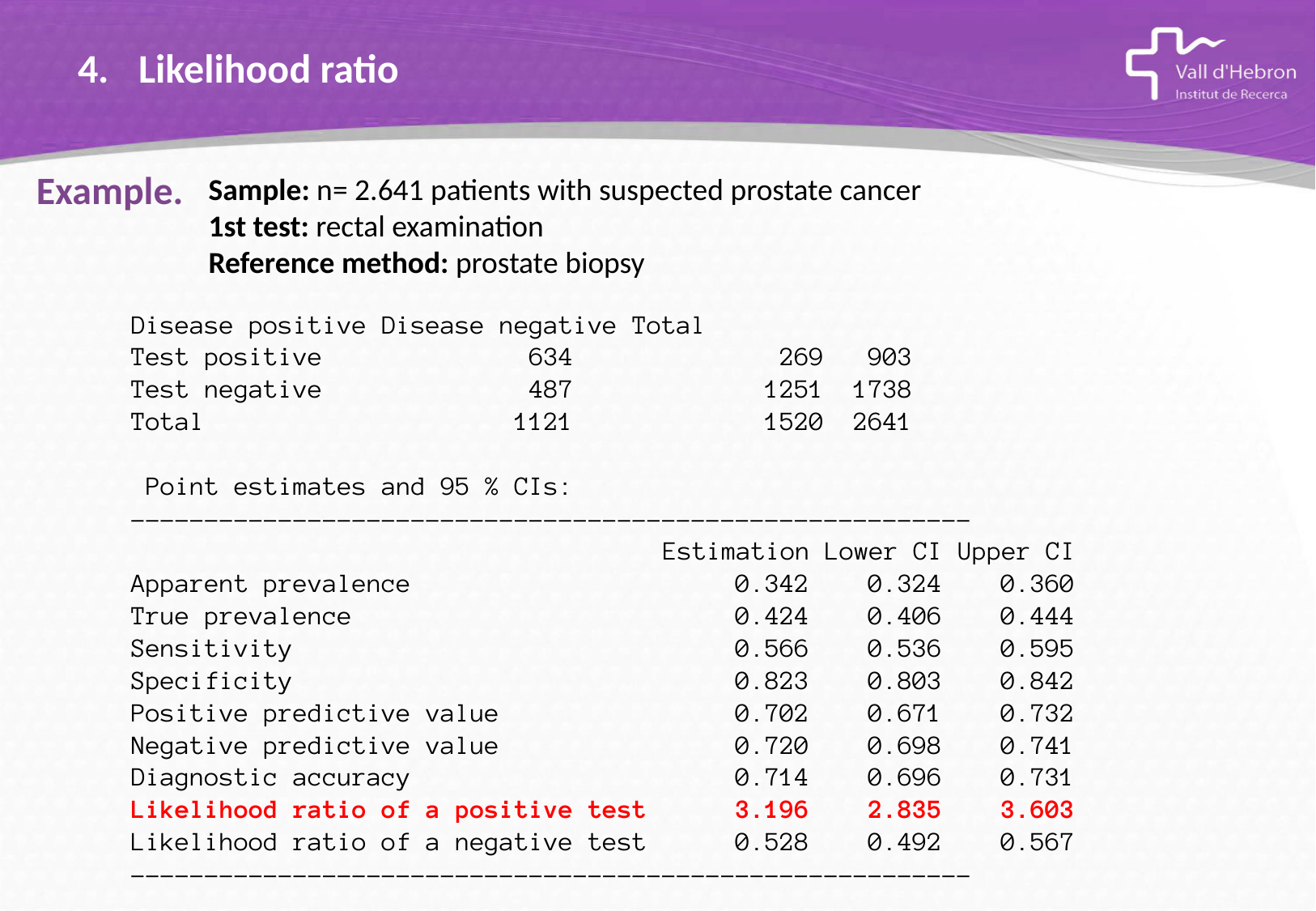

# Likelihood ratio
Example.
Sample: n= 2.641 patients with suspected prostate cancer
1st test: rectal examination
Reference method: prostate biopsy
Disease positive Disease negative Total
Test positive              634              269   903
Test negative              487             1251  1738
Total                     1121             1520  2641

 Point estimates and 95 % CIs:
---------------------------------------------------------
                                    Estimation Lower CI Upper CI
Apparent prevalence                      0.342    0.324    0.360
True prevalence                          0.424    0.406    0.444
Sensitivity                              0.566    0.536    0.595
Specificity                              0.823    0.803    0.842
Positive predictive value                0.702    0.671    0.732
Negative predictive value                0.720    0.698    0.741
Diagnostic accuracy                      0.714    0.696    0.731
Likelihood ratio of a positive test      3.196    2.835    3.603
Likelihood ratio of a negative test      0.528    0.492    0.567
---------------------------------------------------------